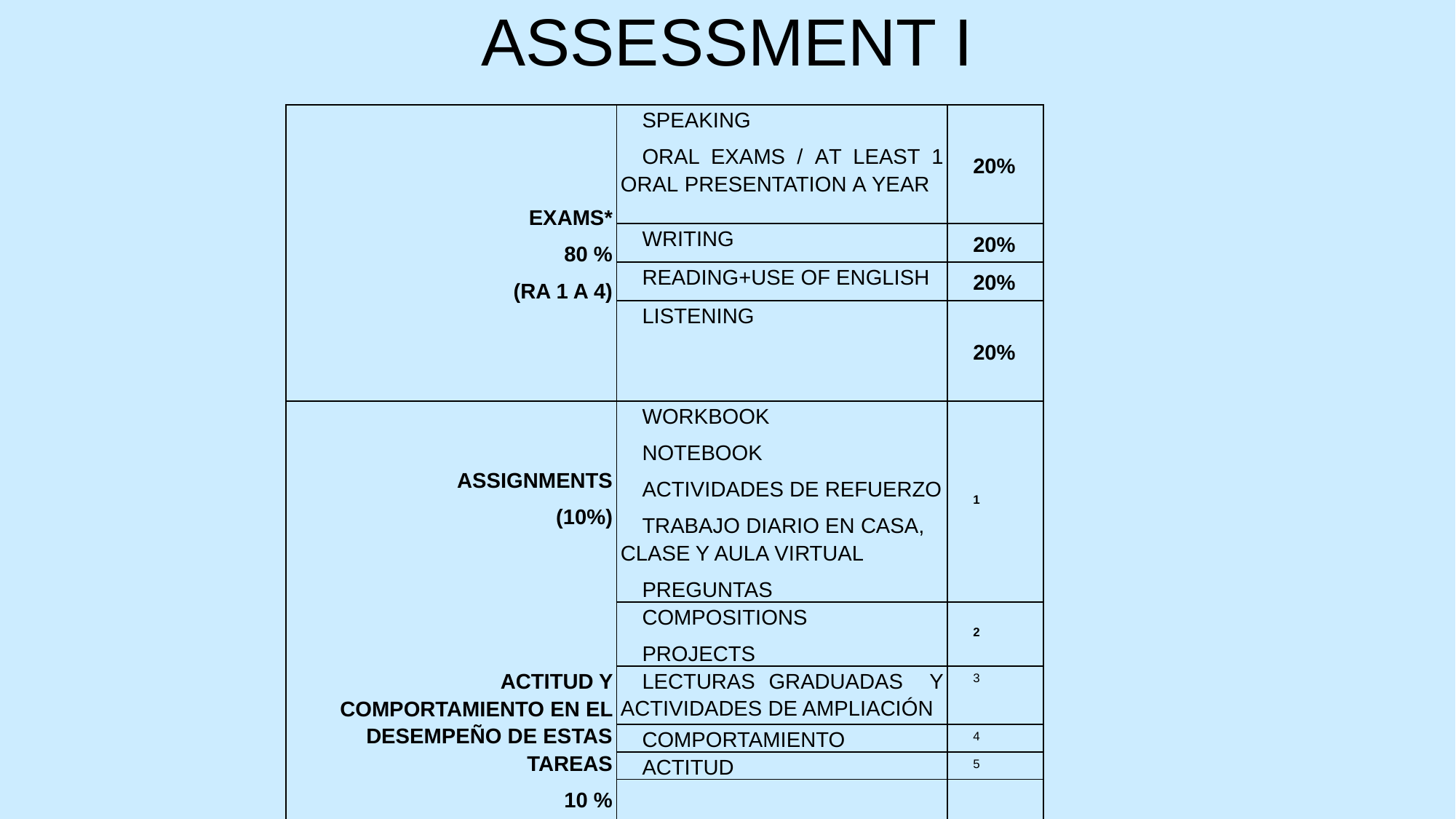

# ASSESSMENT I
| Exams\* 80 % (RA 1 a 4) | Speaking Oral exams / AT LEAST 1 ORAL PRESENTATION A YEAR | 20% |  |
| --- | --- | --- | --- |
|  | Writing | 20% |  |
|  | Reading+Use of english | 20% |  |
|  | Listening | 20% |  |
| Assignments (10%) | Workbook Notebook Actividades de refuerzo Trabajo diario en casa, clase y aula virtual Preguntas | 1 |  |
|  | Compositions Projects | 2 |  |
| Actitud y Comportamiento en el desempeño de estas tareas 10 % (RA5= 20%) | Lecturas Graduadas y actividades de ampliación | 3 |  |
|  | Comportamiento | 4 |  |
|  | Actitud | 5 |  |
|  |  |  |  |